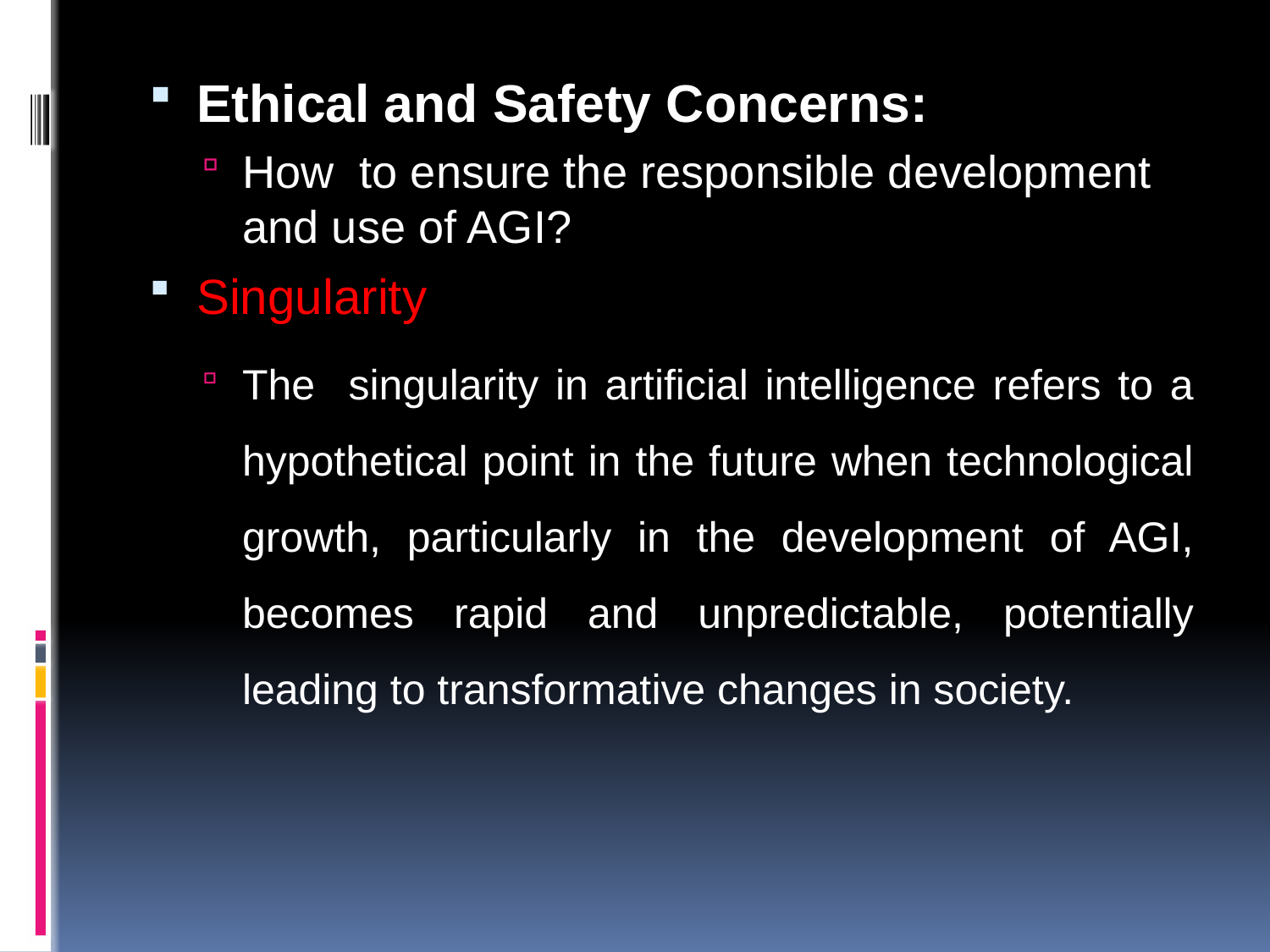

Ethical and Safety Concerns:
How  to ensure the responsible development and use of AGI?
Singularity
The  singularity in artificial intelligence refers to a hypothetical point in the future when technological growth, particularly in the development of AGI, becomes rapid and unpredictable, potentially leading to transformative changes in society.